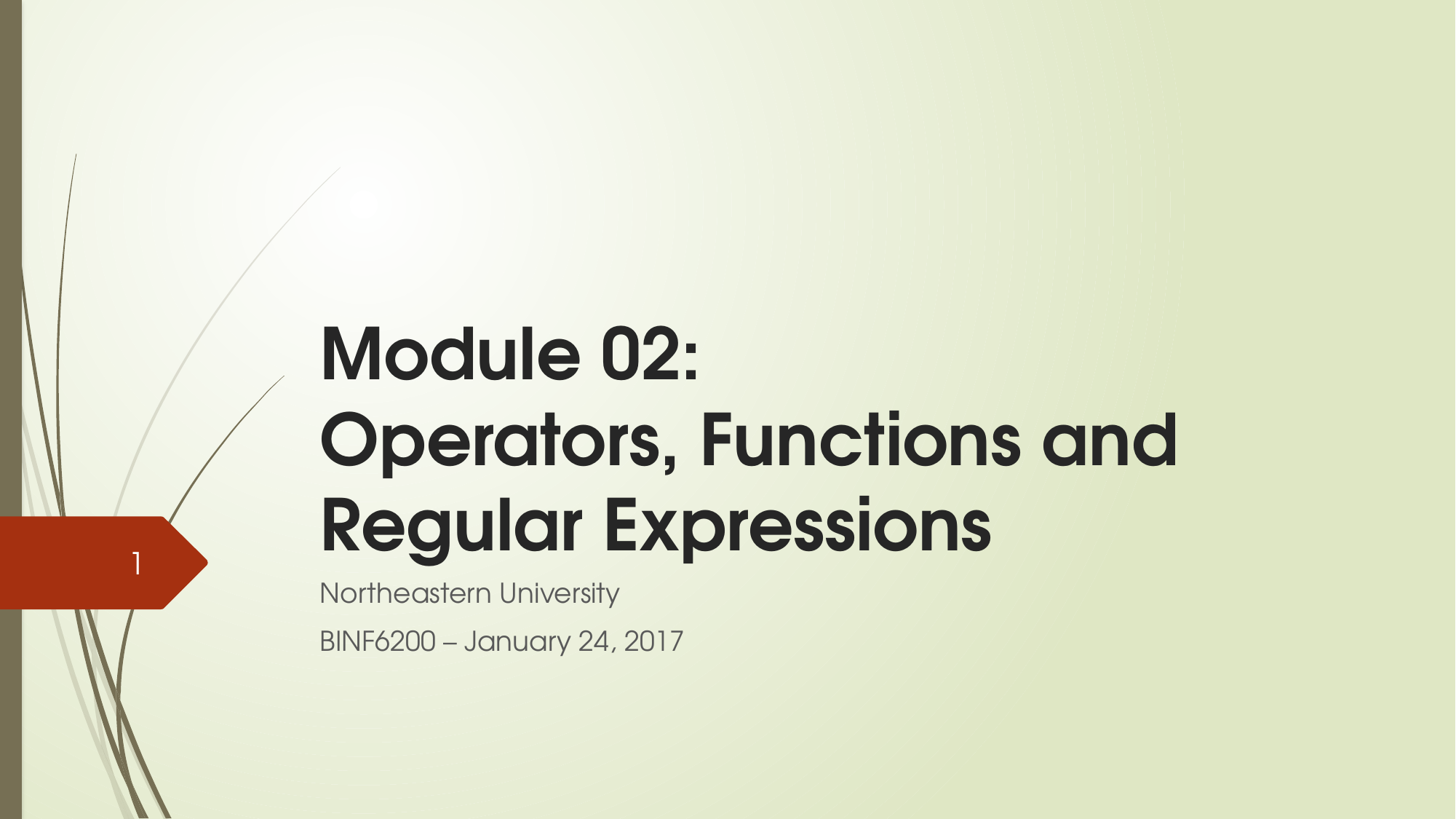

# Module 02: Operators, Functions and Regular Expressions
1
Northeastern University
BINF6200 – January 24, 2017